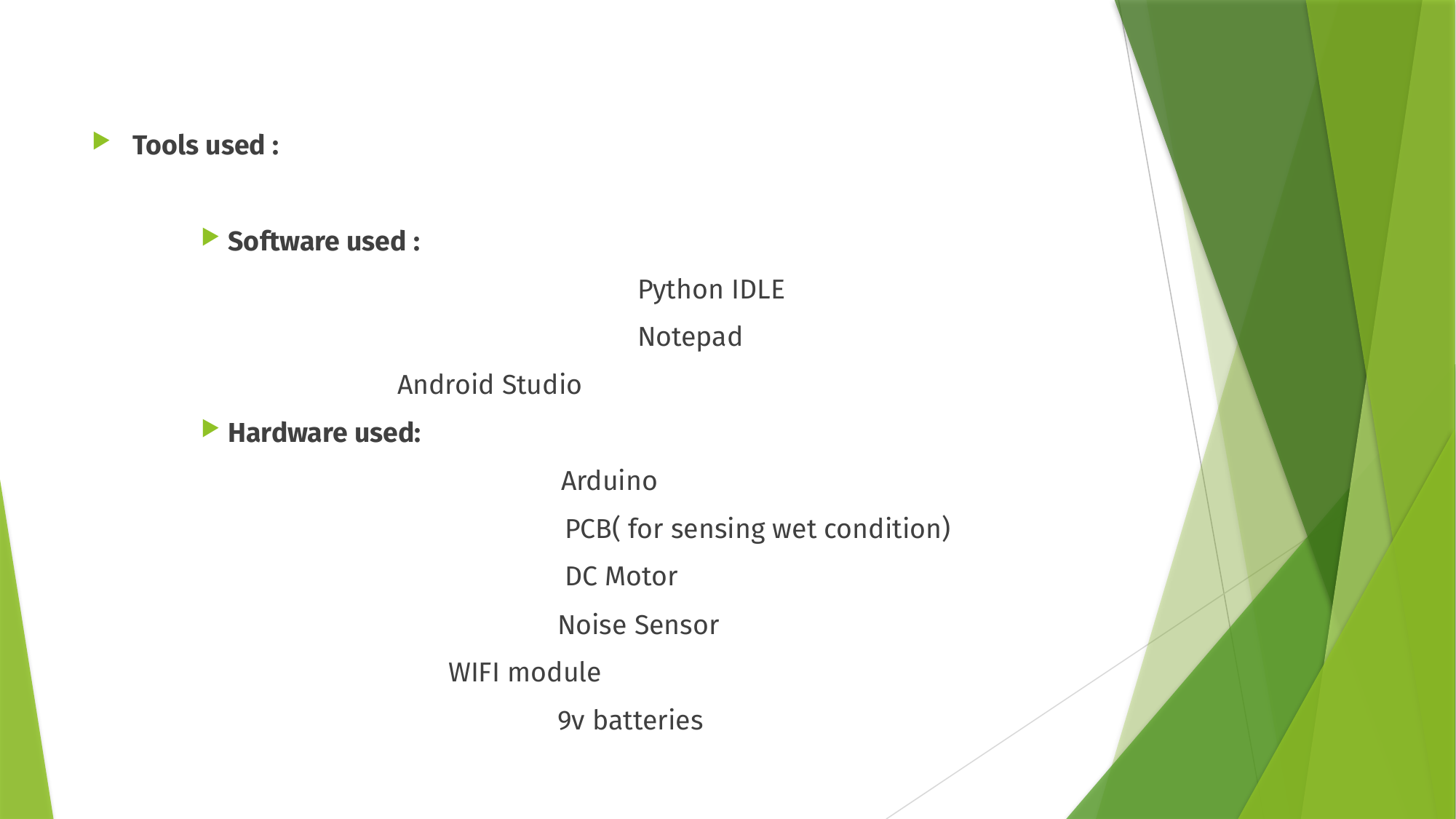

Tools used :

Software used :
				Python IDLE
				Notepad
                           Android Studio
Hardware used:
			     Arduino
			     PCB( for sensing wet condition)
			     DC Motor
			    Noise Sensor
   	       	    WIFI module
			    9v batteries